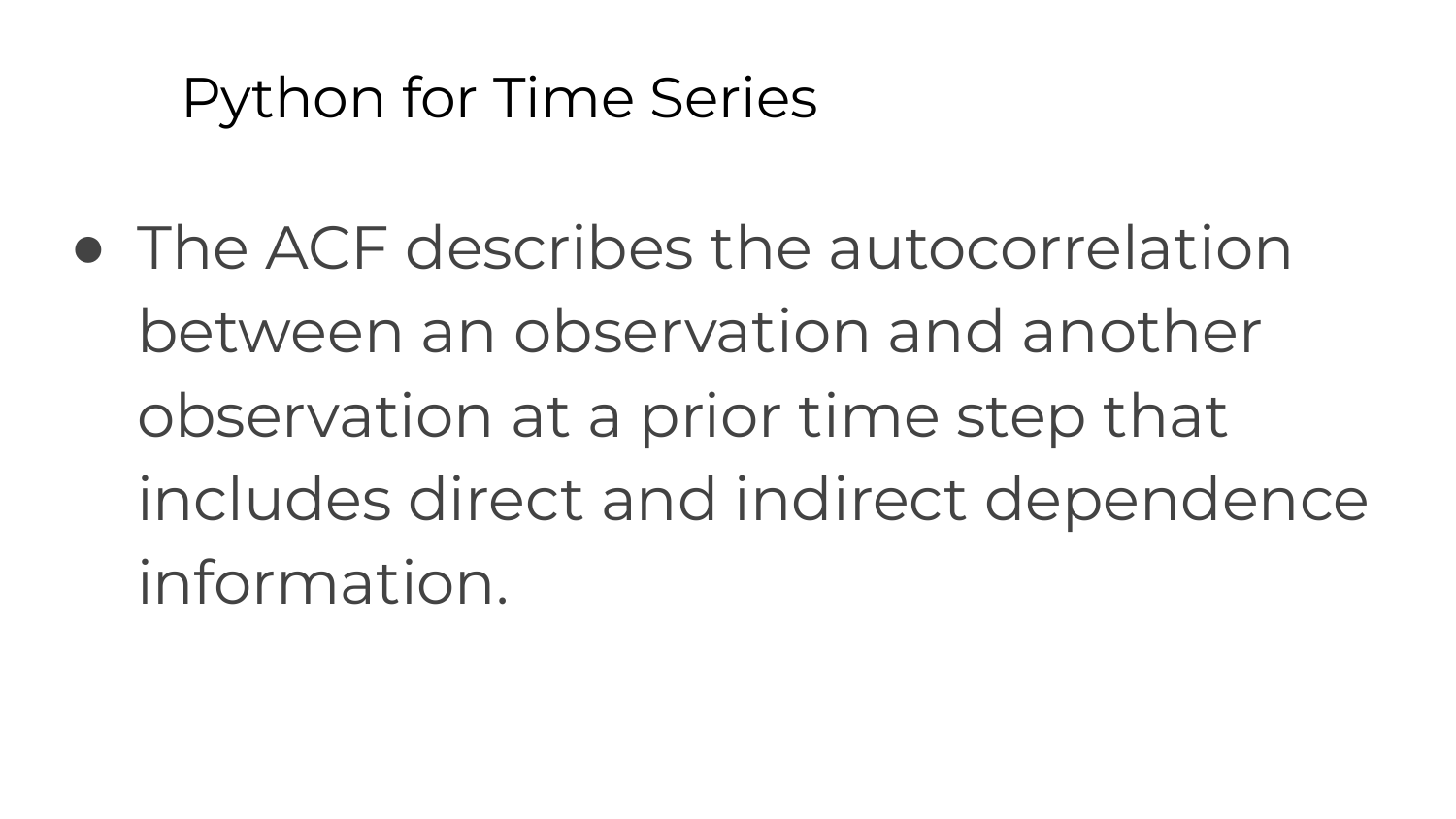

# Python for Time Series

The ACF describes the autocorrelation between an observation and another observation at a prior time step that includes direct and indirect dependence information.